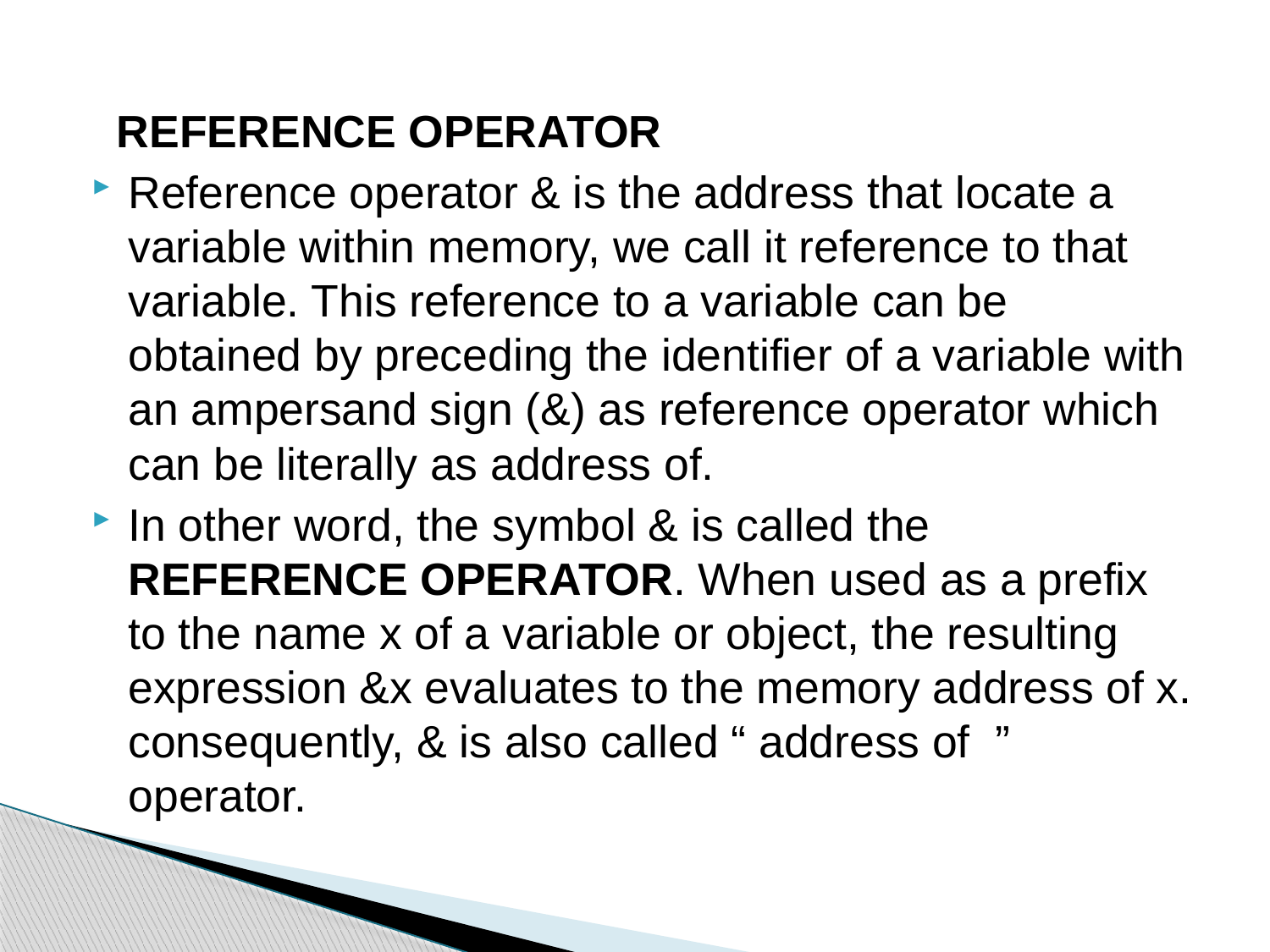

#
  REFERENCE OPERATOR
Reference operator & is the address that locate a variable within memory, we call it reference to that variable. This reference to a variable can be obtained by preceding the identifier of a variable with an ampersand sign (&) as reference operator which can be literally as address of.
In other word, the symbol & is called the REFERENCE OPERATOR. When used as a prefix to the name x of a variable or object, the resulting expression &x evaluates to the memory address of x. consequently, & is also called “ address of  ” operator.